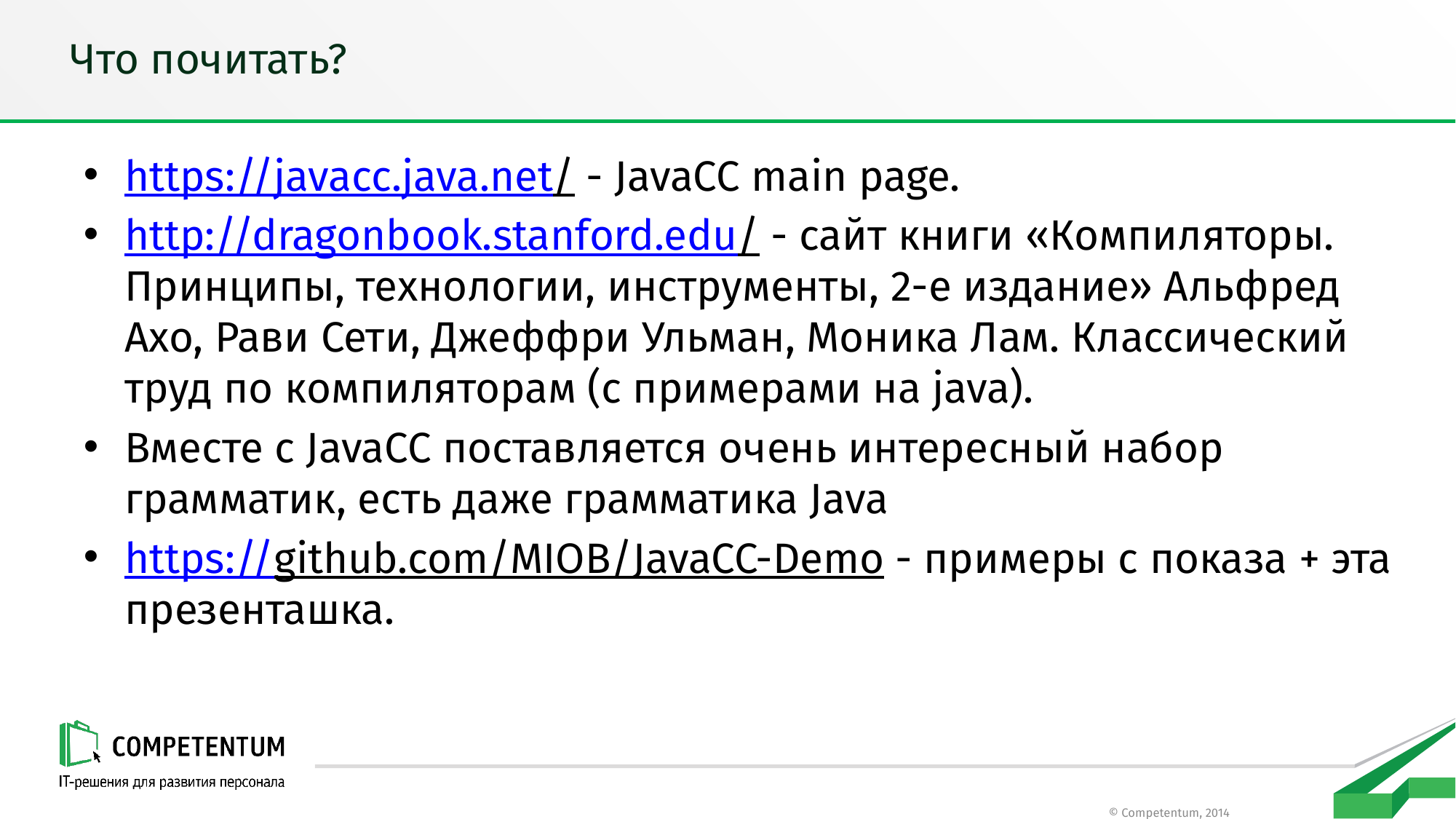

# Что почитать?
https://javacc.java.net/ - JavaCC main page.
http://dragonbook.stanford.edu/ - сайт книги «Компиляторы. Принципы, технологии, инструменты, 2-е издание» Альфред Ахо, Рави Сети, Джеффри Ульман, Моника Лам. Классический труд по компиляторам (с примерами на java).
Вместе с JavaCC поставляется очень интересный набор грамматик, есть даже грамматика Java
https://github.com/MIOB/JavaCC-Demo - примеры с показа + эта презенташка.